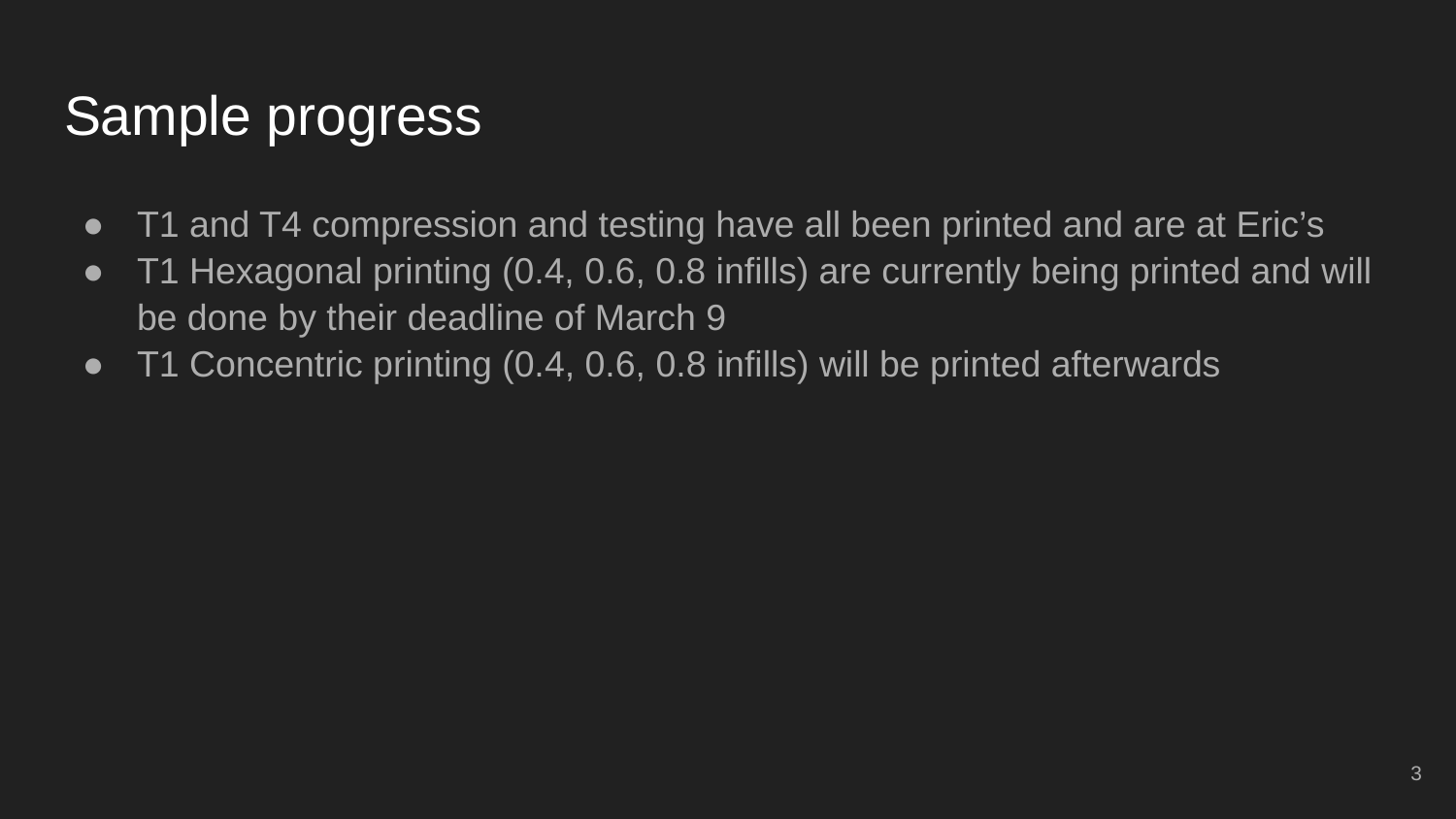

# Sample progress
T1 and T4 compression and testing have all been printed and are at Eric’s
T1 Hexagonal printing (0.4, 0.6, 0.8 infills) are currently being printed and will be done by their deadline of March 9
T1 Concentric printing (0.4, 0.6, 0.8 infills) will be printed afterwards
3